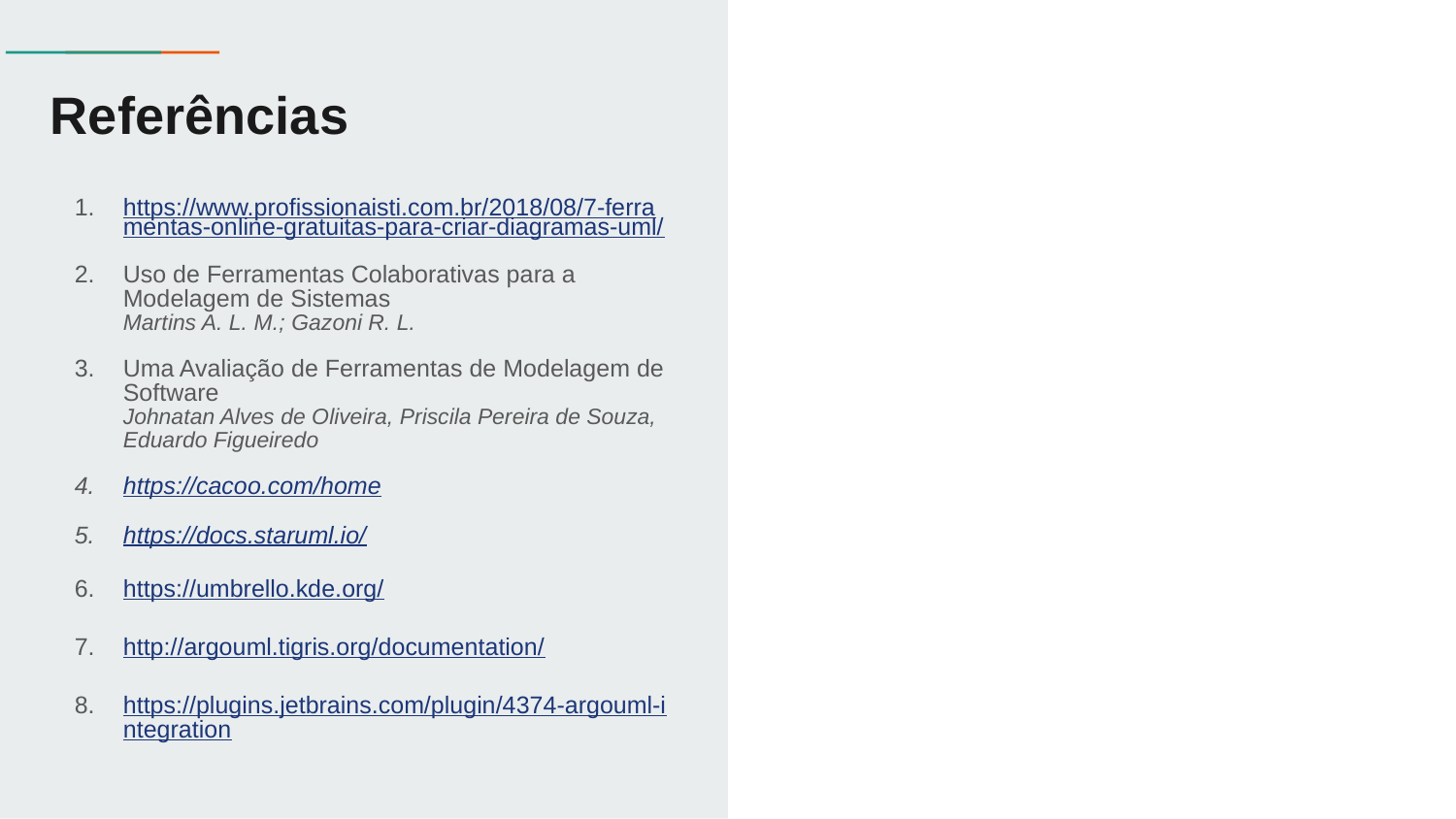

# Referências

https://www.profissionaisti.com.br/2018/08/7-ferramentas-online-gratuitas-para-criar-diagramas-uml/

Uso de Ferramentas Colaborativas para a Modelagem de Sistemas
Martins A. L. M.; Gazoni R. L.

Uma Avaliação de Ferramentas de Modelagem de Software
Johnatan Alves de Oliveira, Priscila Pereira de Souza, Eduardo Figueiredo

https://cacoo.com/home

https://docs.staruml.io/

https://umbrello.kde.org/

http://argouml.tigris.org/documentation/

https://plugins.jetbrains.com/plugin/4374-argouml-integration